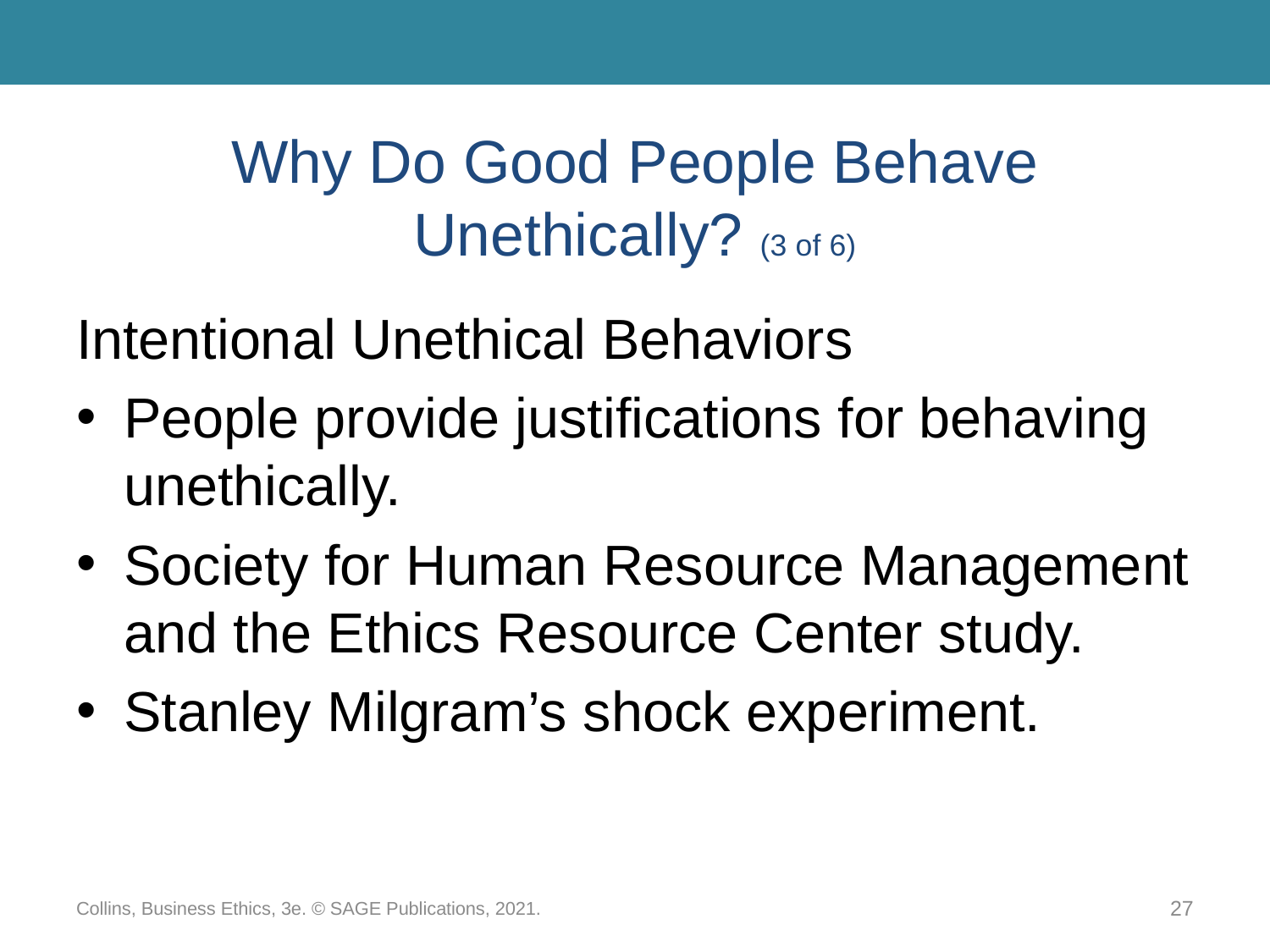

# Why Do Good People Behave Unethically? (3 of 6)
Intentional Unethical Behaviors
People provide justifications for behaving unethically.
Society for Human Resource Management and the Ethics Resource Center study.
Stanley Milgram’s shock experiment.
Collins, Business Ethics, 3e. © SAGE Publications, 2021.
27